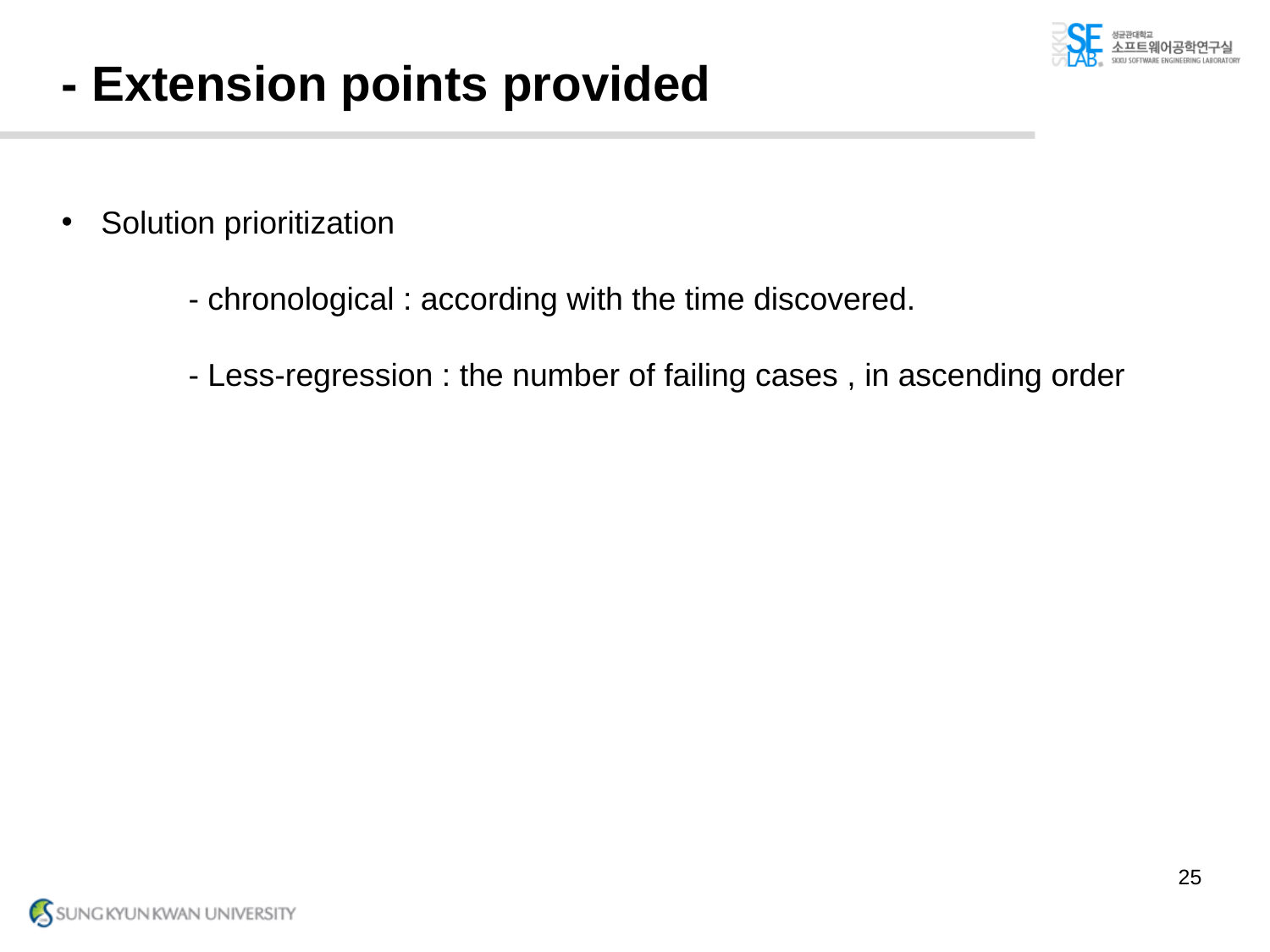

# - Extension points provided
Solution prioritization

	- chronological : according with the time discovered.

	- Less-regression : the number of failing cases , in ascending order
25